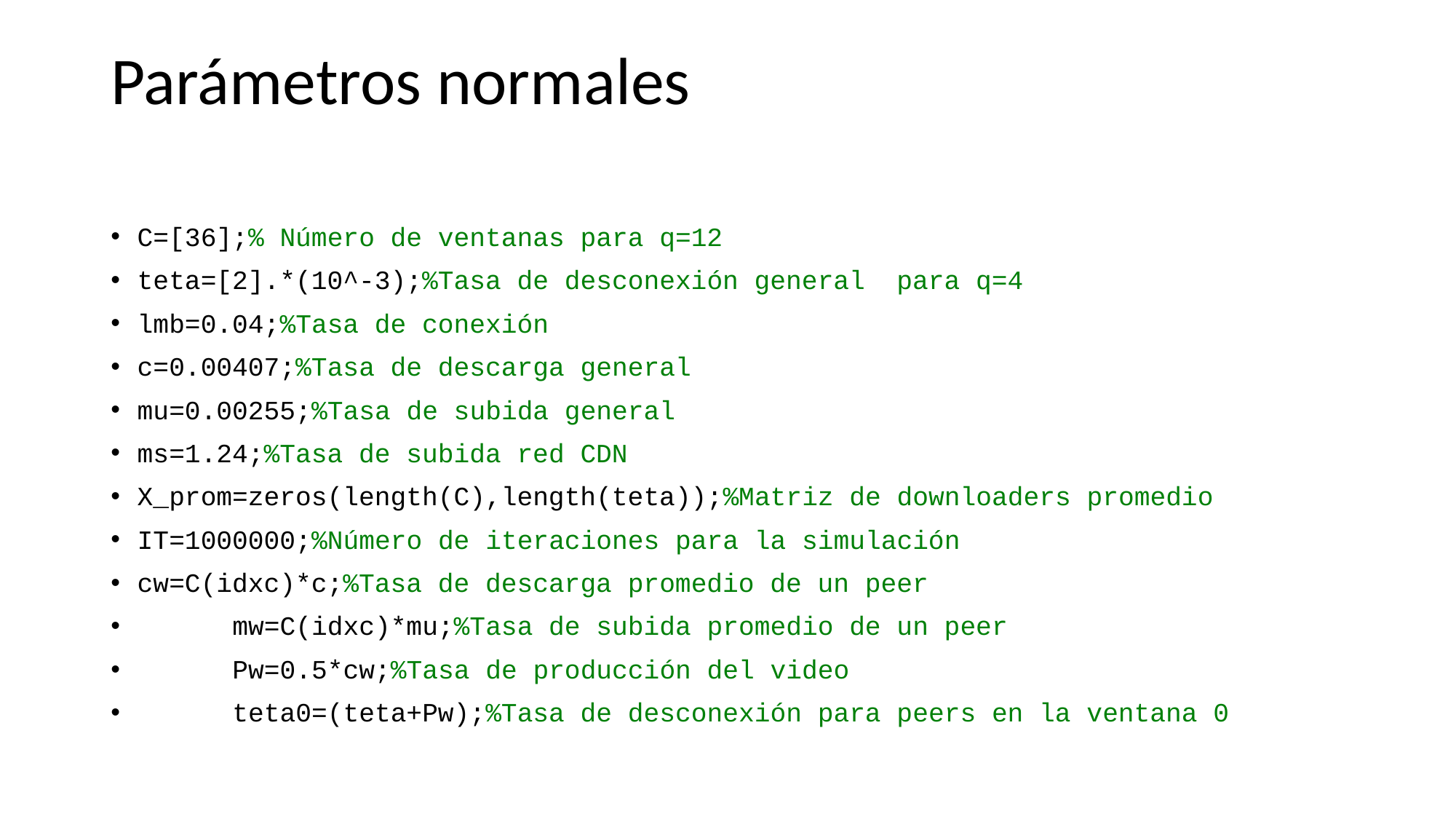

# Parámetros normales
C=[36];% Número de ventanas para q=12
teta=[2].*(10^-3);%Tasa de desconexión general  para q=4
lmb=0.04;%Tasa de conexión
c=0.00407;%Tasa de descarga general
mu=0.00255;%Tasa de subida general
ms=1.24;%Tasa de subida red CDN
X_prom=zeros(length(C),length(teta));%Matriz de downloaders promedio
IT=1000000;%Número de iteraciones para la simulación
cw=C(idxc)*c;%Tasa de descarga promedio de un peer
      mw=C(idxc)*mu;%Tasa de subida promedio de un peer
      Pw=0.5*cw;%Tasa de producción del video
      teta0=(teta+Pw);%Tasa de desconexión para peers en la ventana 0